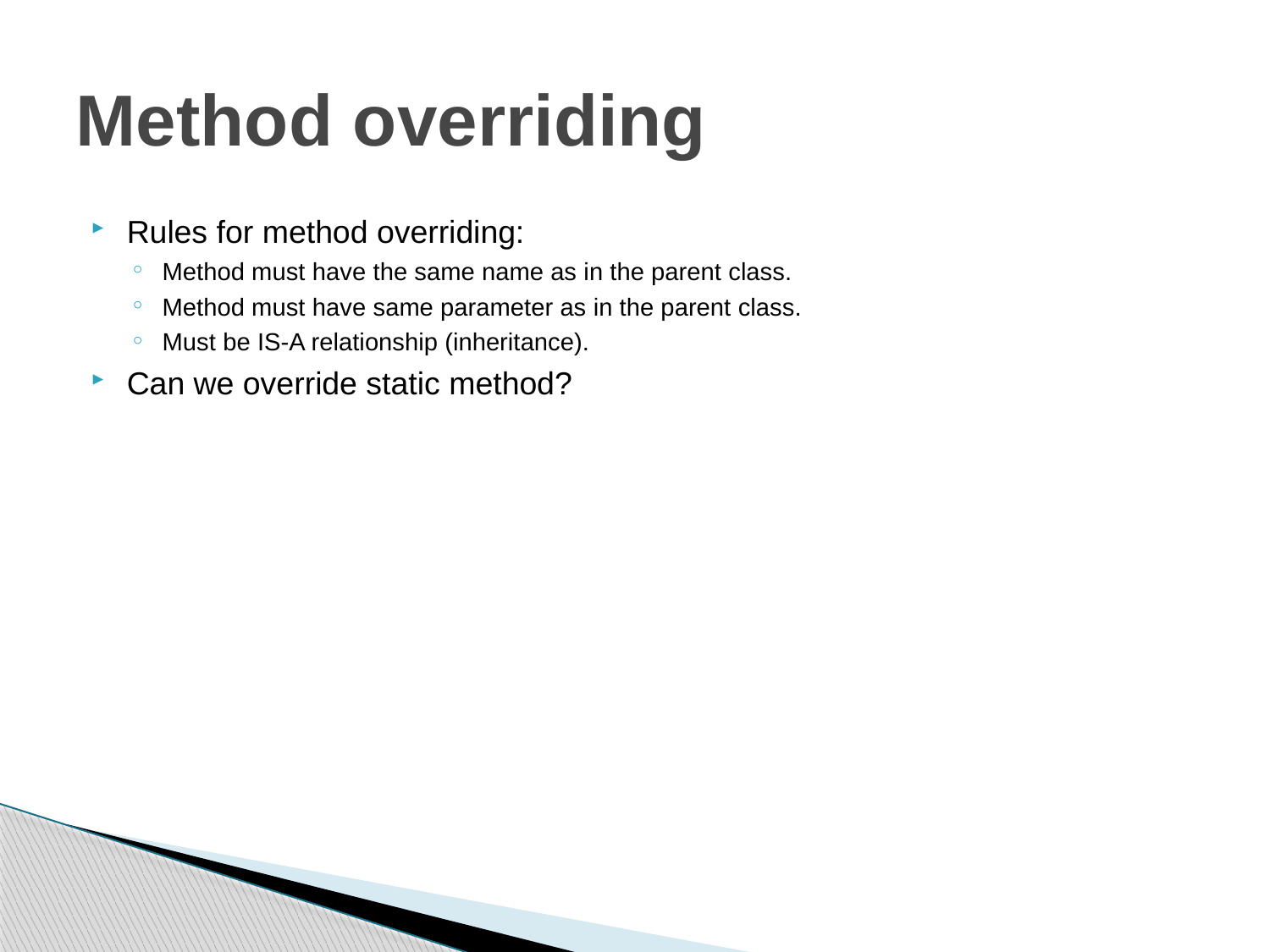

# Method overriding
Rules for method overriding:
Method must have the same name as in the parent class.
Method must have same parameter as in the parent class.
Must be IS-A relationship (inheritance).
Can we override static method?